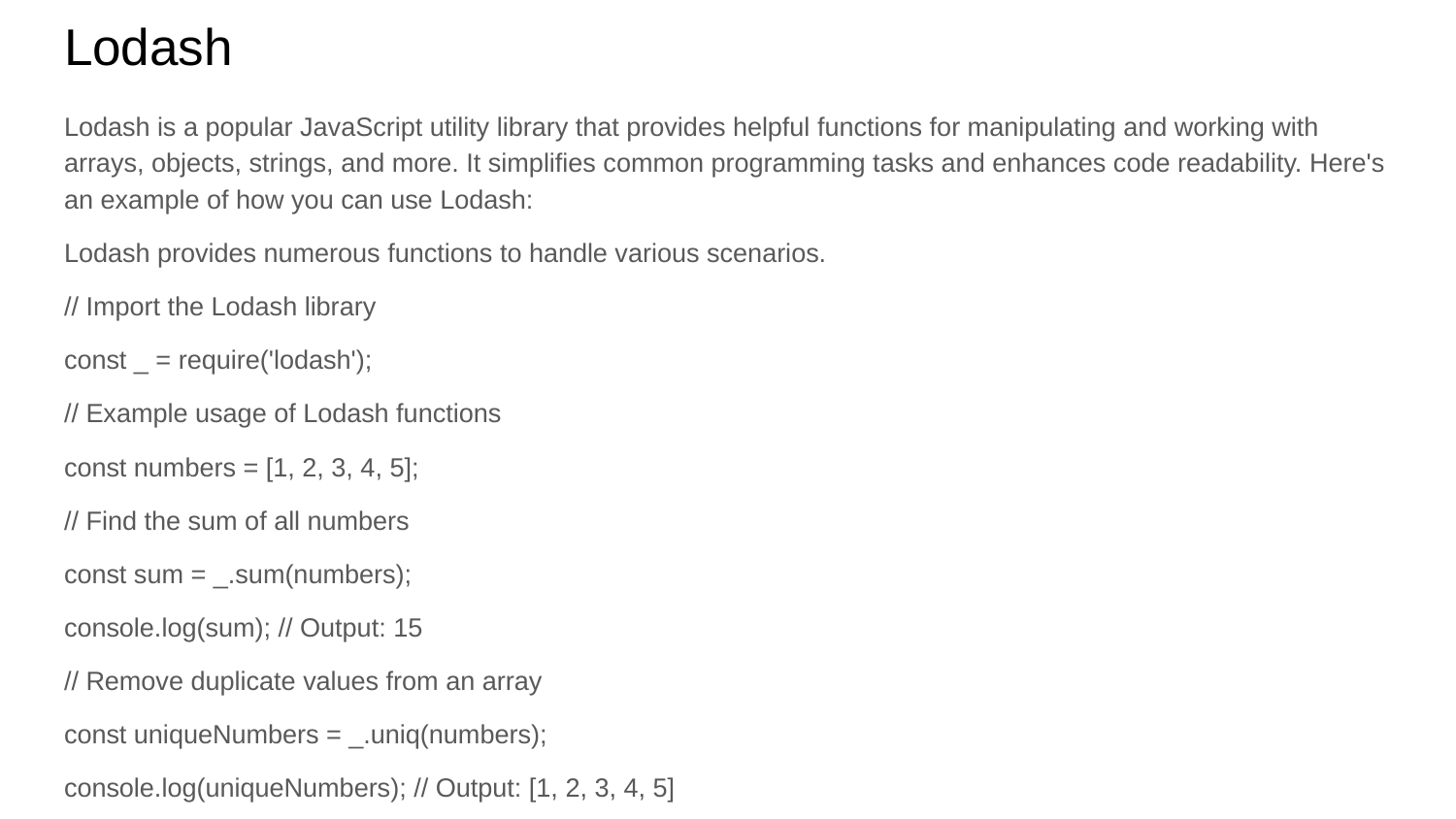

# Lodash
Lodash is a popular JavaScript utility library that provides helpful functions for manipulating and working with arrays, objects, strings, and more. It simplifies common programming tasks and enhances code readability. Here's an example of how you can use Lodash:
Lodash provides numerous functions to handle various scenarios.
// Import the Lodash library
const _ = require('lodash');
// Example usage of Lodash functions
const numbers = [1, 2, 3, 4, 5];
// Find the sum of all numbers
const sum = _.sum(numbers);
console.log(sum); // Output: 15
// Remove duplicate values from an array
const uniqueNumbers = _.uniq(numbers);
console.log(uniqueNumbers); // Output: [1, 2, 3, 4, 5]